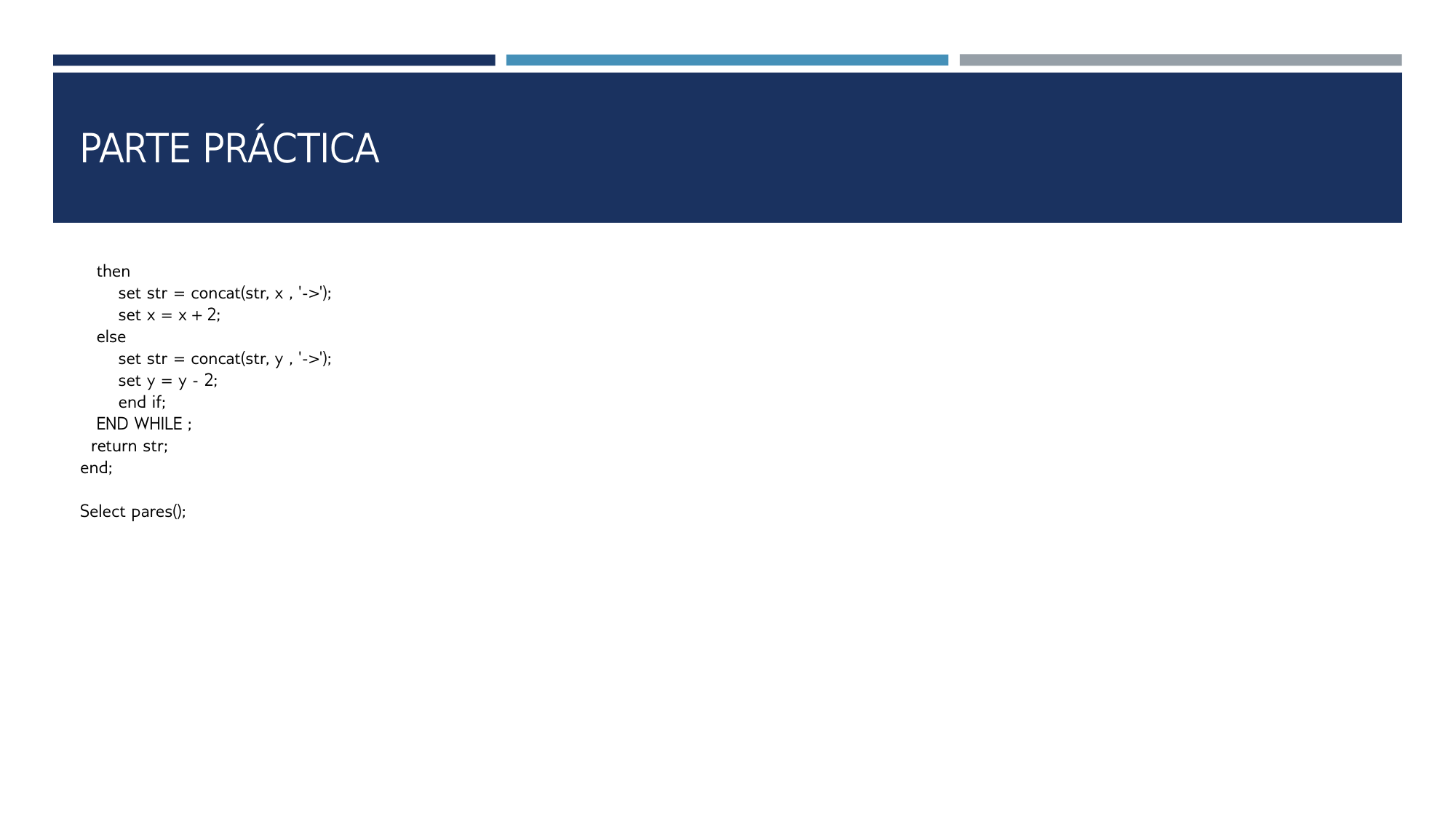

# PARTE PRÁCTICA
   then
       set str = concat(str, x , '->');
       set x = x + 2;
   else
       set str = concat(str, y , '->');
       set y = y - 2;
       end if;
   END WHILE ;
  return str;
end;

Select pares();